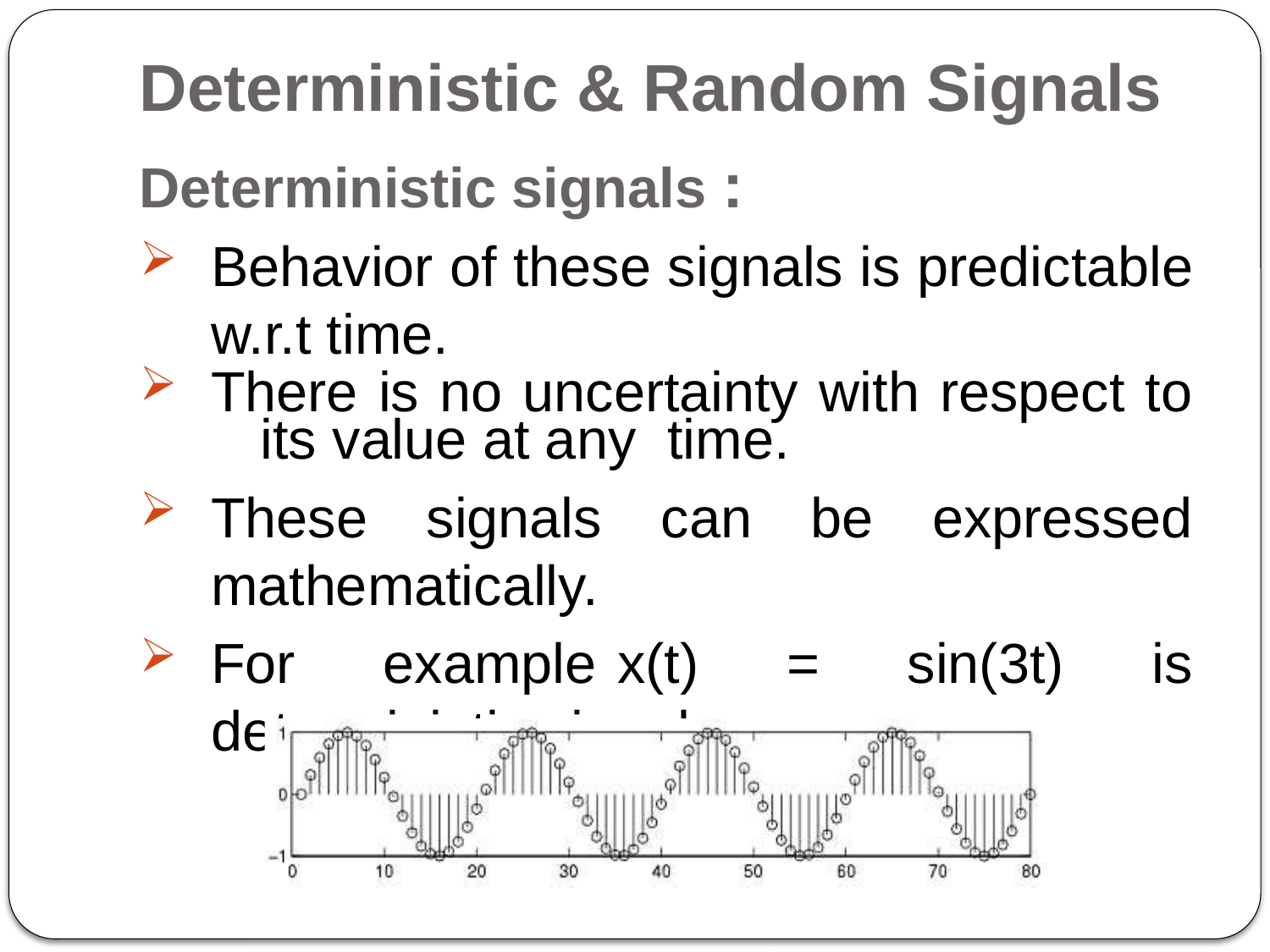

# Deterministic & Random Signals
Deterministic signals :
Behavior of these signals is predictable w.r.t time.
There is no uncertainty with respect to	its value at any  time.
These signals can be expressed mathematically.
For example	x(t) = sin(3t) is deterministic signal.